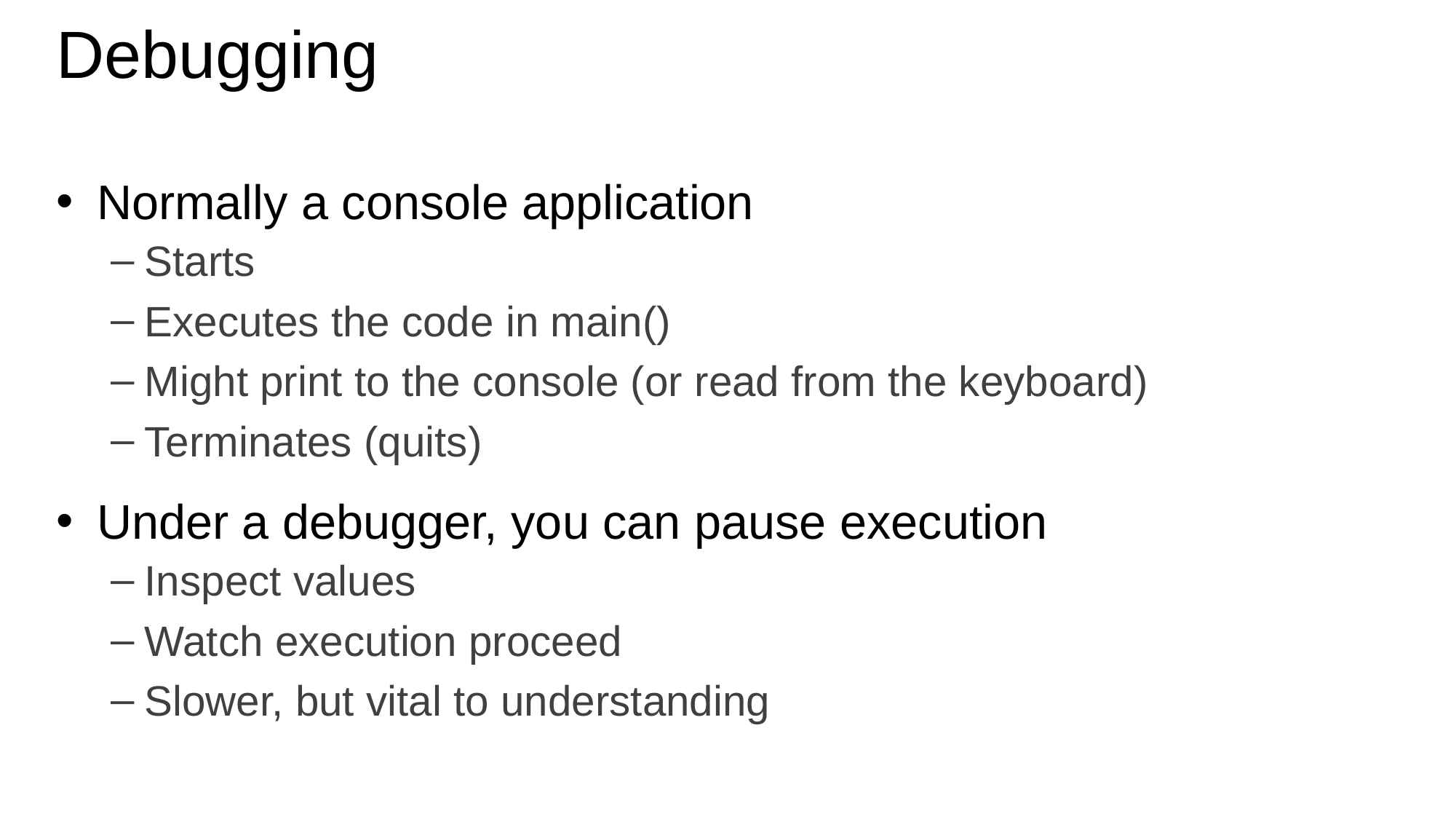

# Debugging
Normally a console application
Starts
Executes the code in main()
Might print to the console (or read from the keyboard)
Terminates (quits)
Under a debugger, you can pause execution
Inspect values
Watch execution proceed
Slower, but vital to understanding